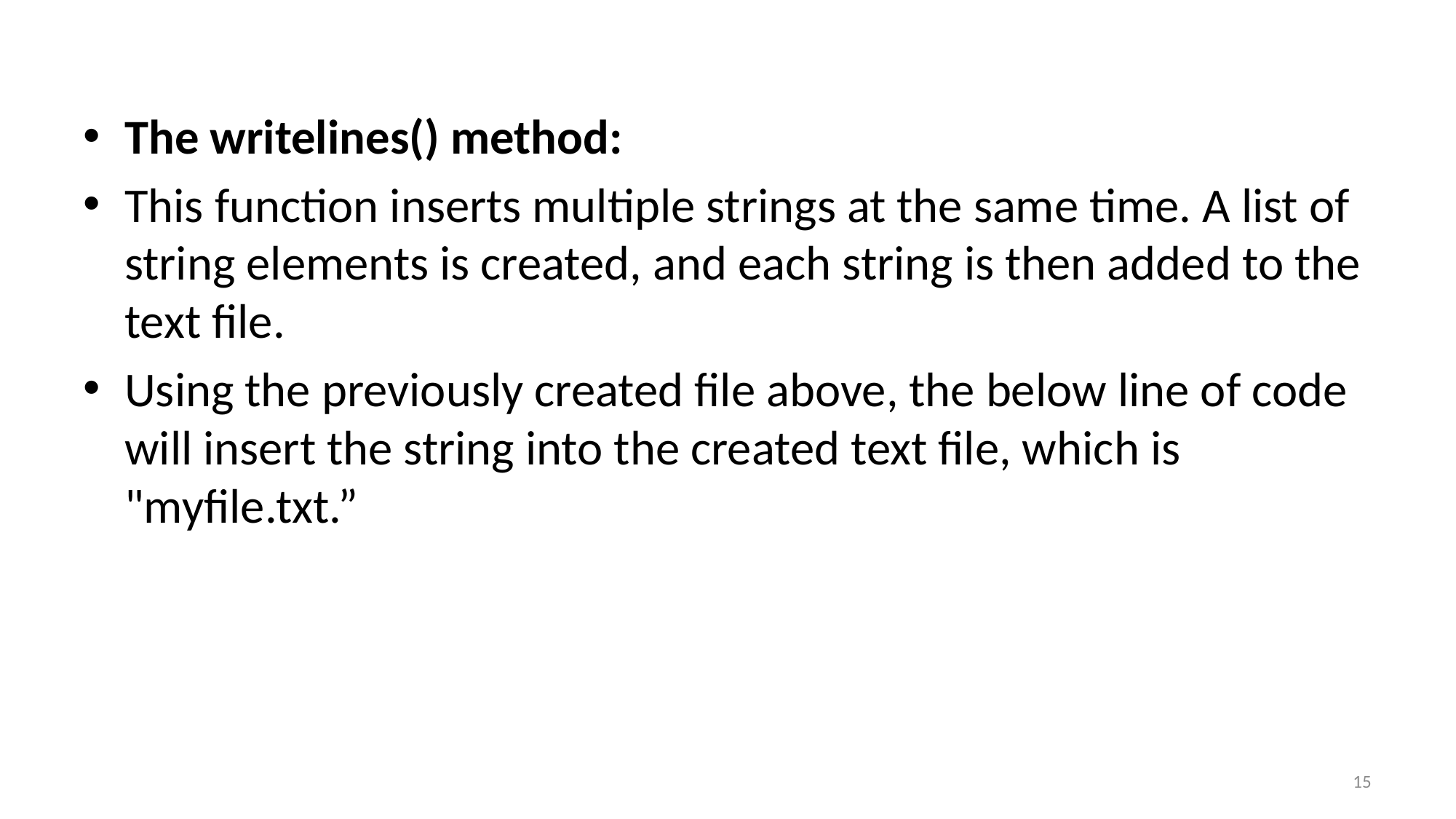

#
The writelines() method:
This function inserts multiple strings at the same time. A list of string elements is created, and each string is then added to the text file.
Using the previously created file above, the below line of code will insert the string into the created text file, which is "myfile.txt.”

15